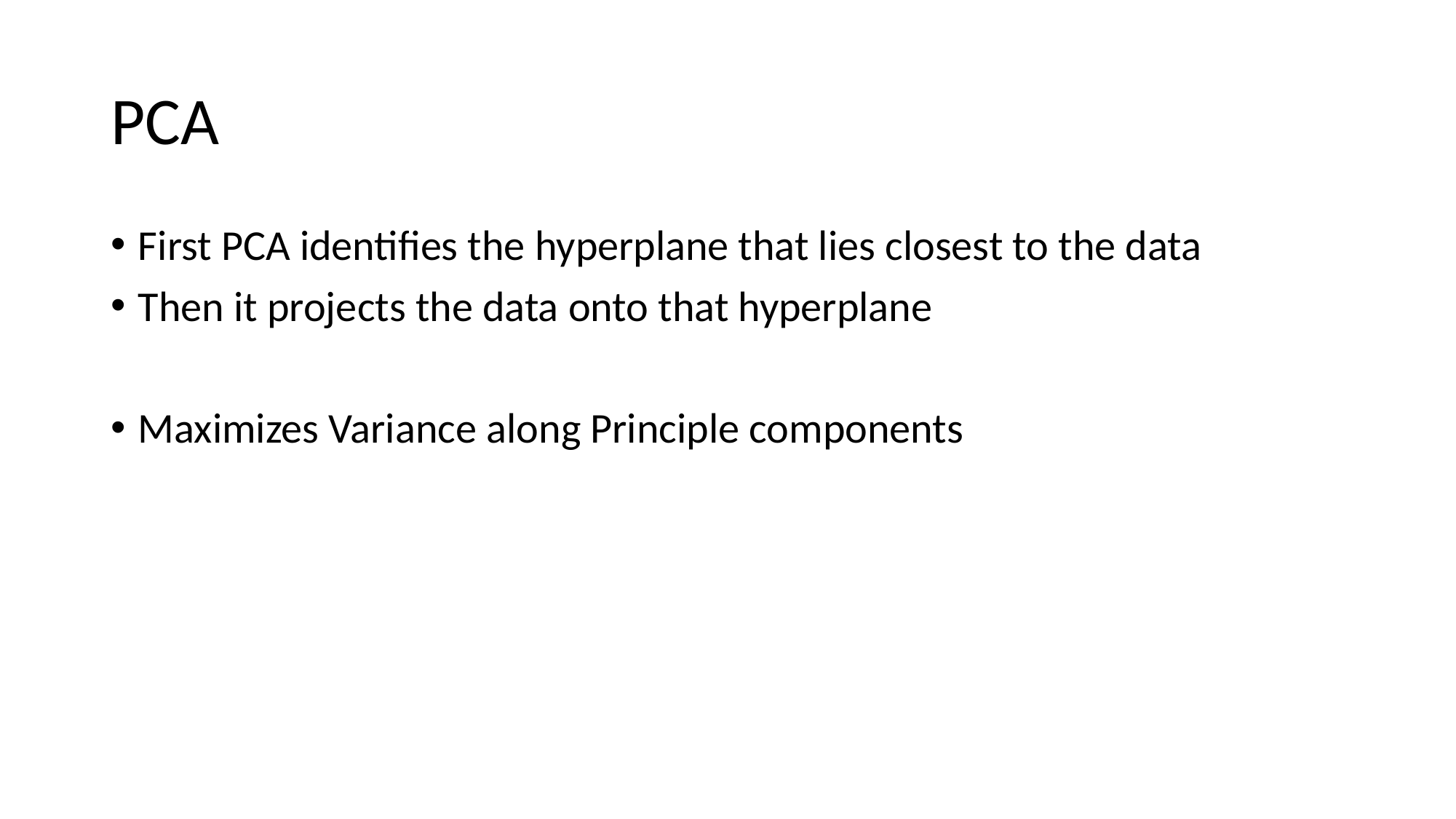

# PCA
First PCA identifies the hyperplane that lies closest to the data
Then it projects the data onto that hyperplane

Maximizes Variance along Principle components